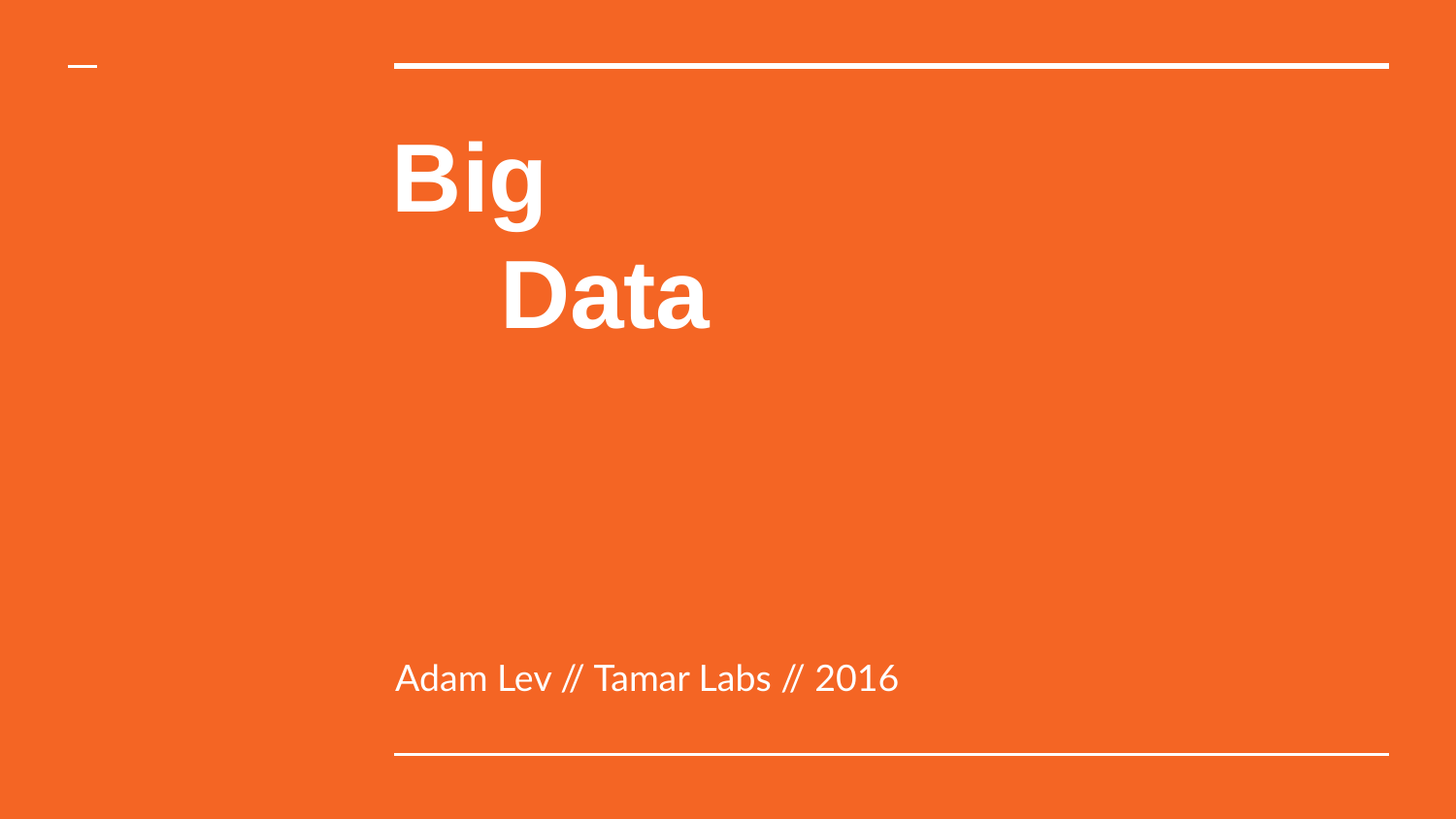

# Big
    Data
Adam Lev // Tamar Labs // 2016